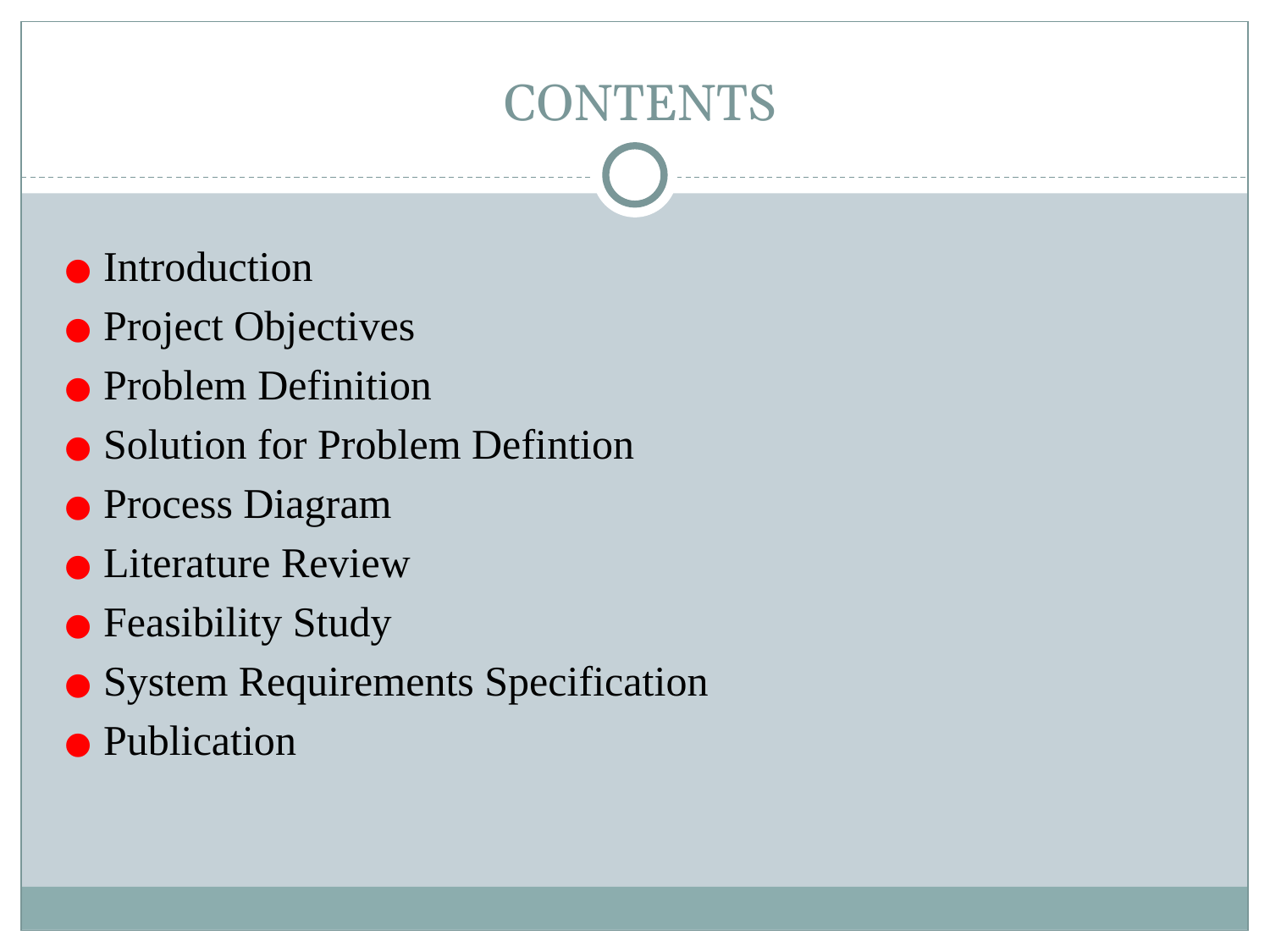

# CONTENTS
Introduction
Project Objectives
Problem Definition
Solution for Problem Defintion
Process Diagram
Literature Review
Feasibility Study
System Requirements Specification
Publication